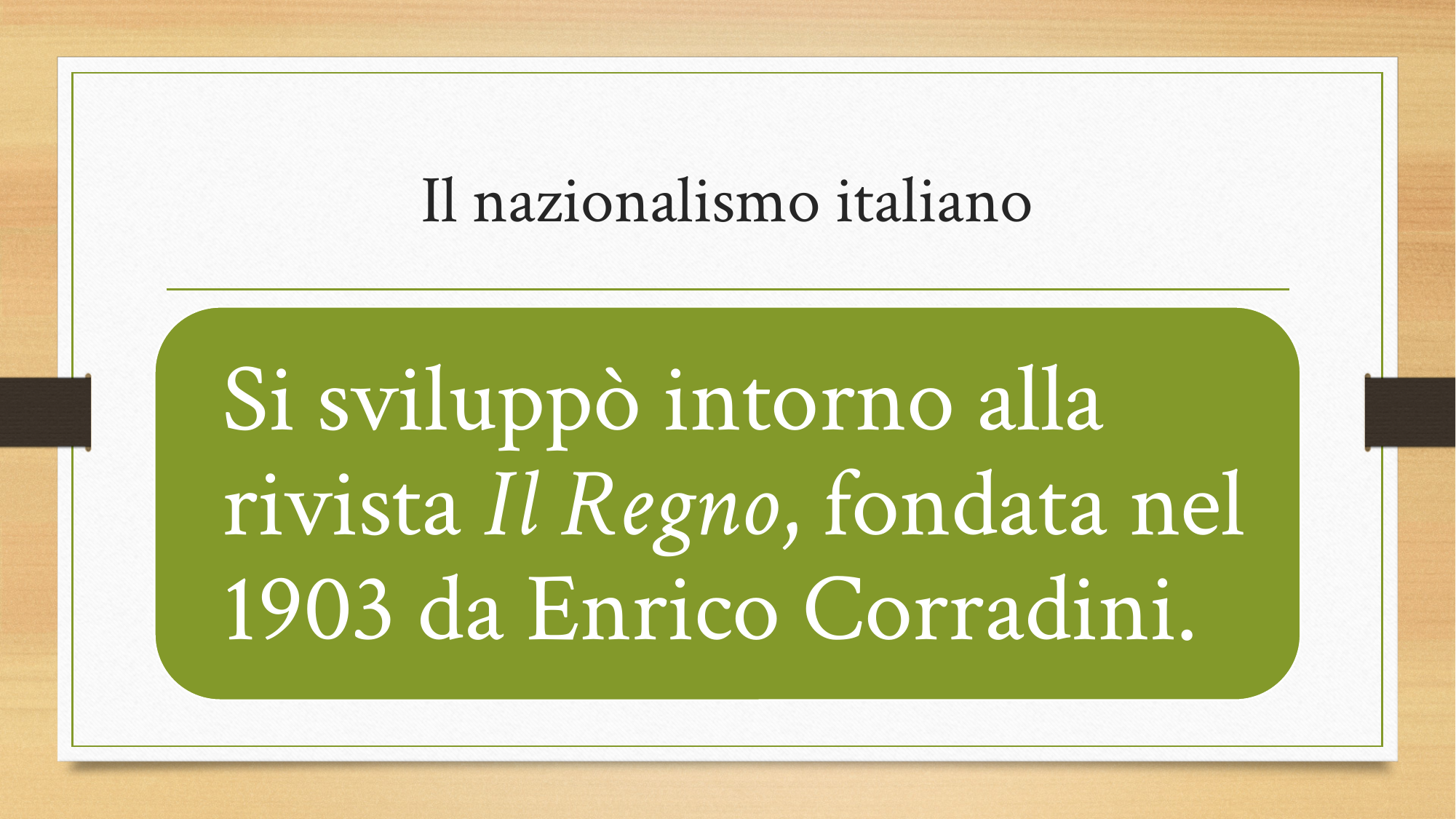

# Il nazionalismo italiano
Si sviluppò intorno alla rivista Il Regno, fondata nel 1903 da Enrico Corradini.